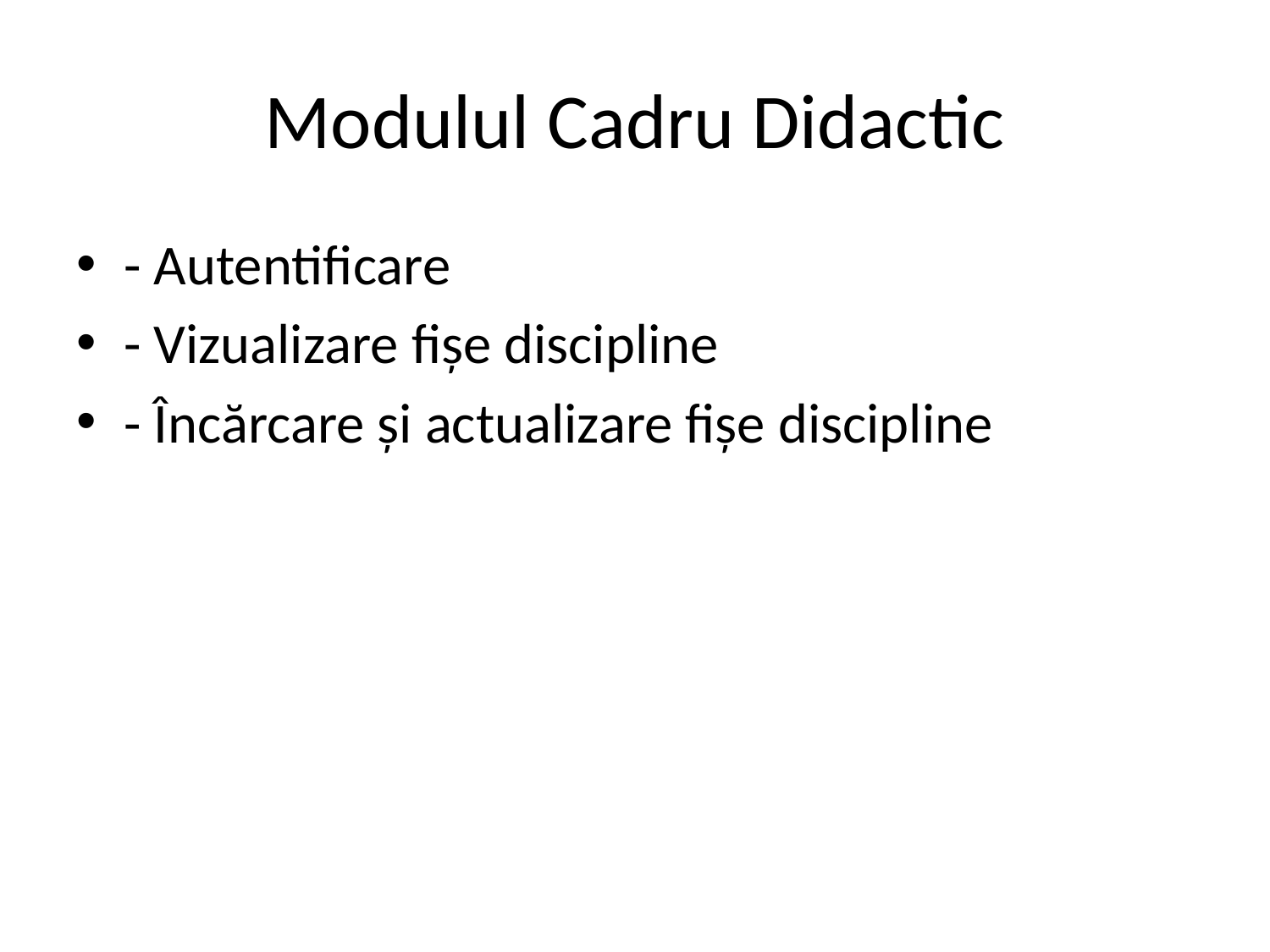

# Modulul Cadru Didactic
- Autentificare
- Vizualizare fișe discipline
- Încărcare și actualizare fișe discipline